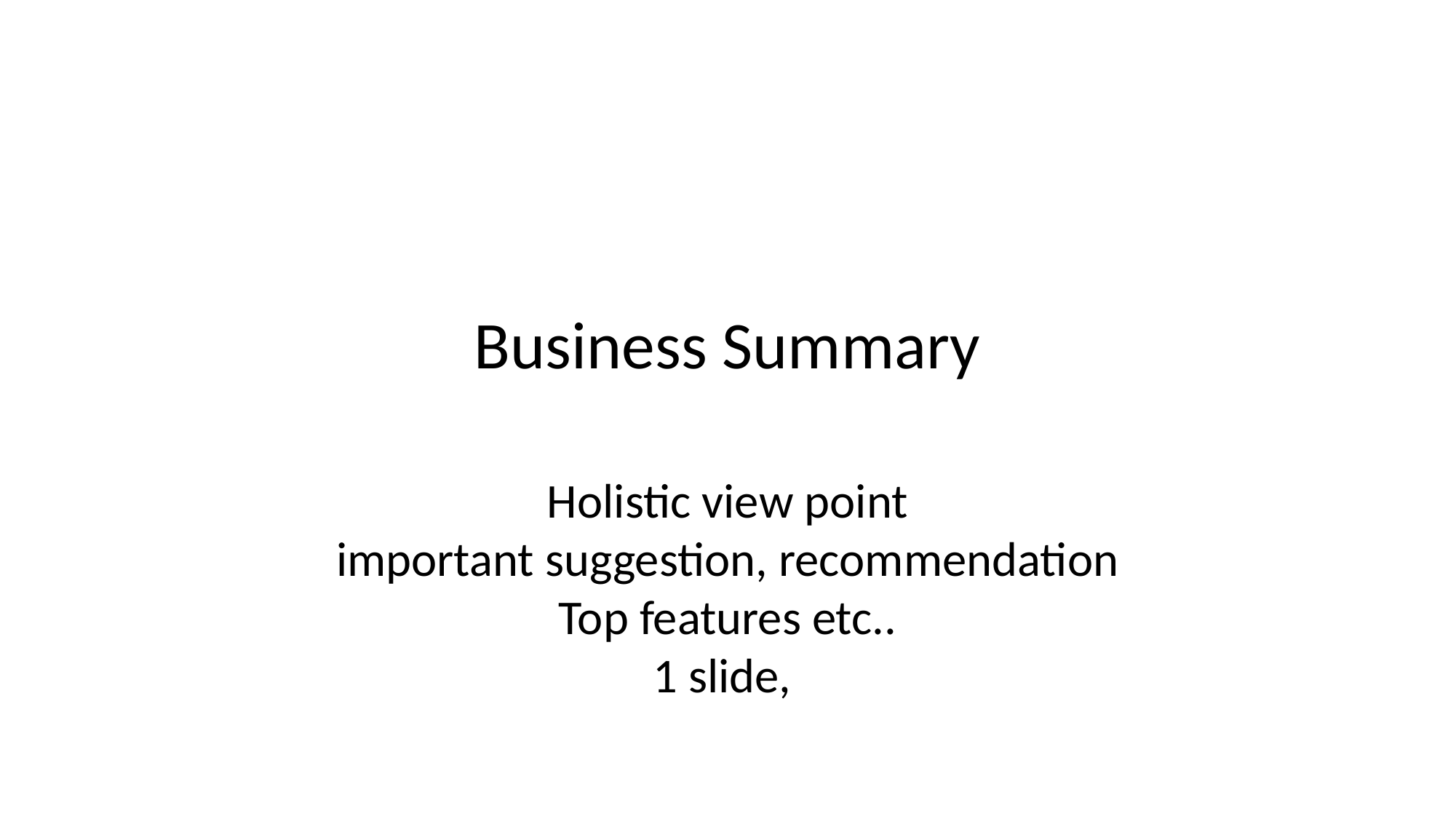

# Business Summary
Holistic view point
important suggestion, recommendation
Top features etc..
1 slide,